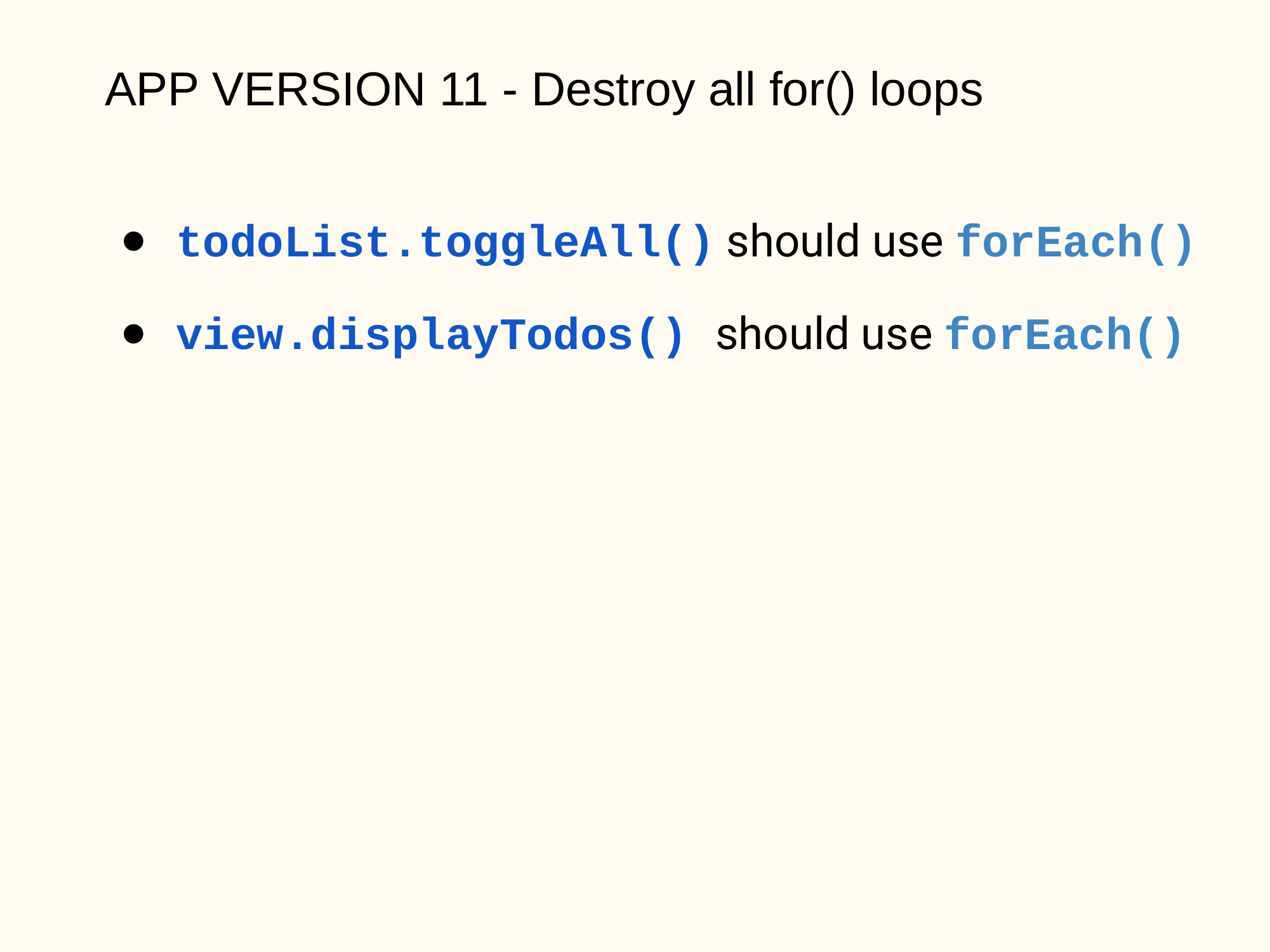

APP VERSION 11 - Destroy all for() loops
todoList.toggleAll() should use forEach()
view.displayTodos() should use forEach()